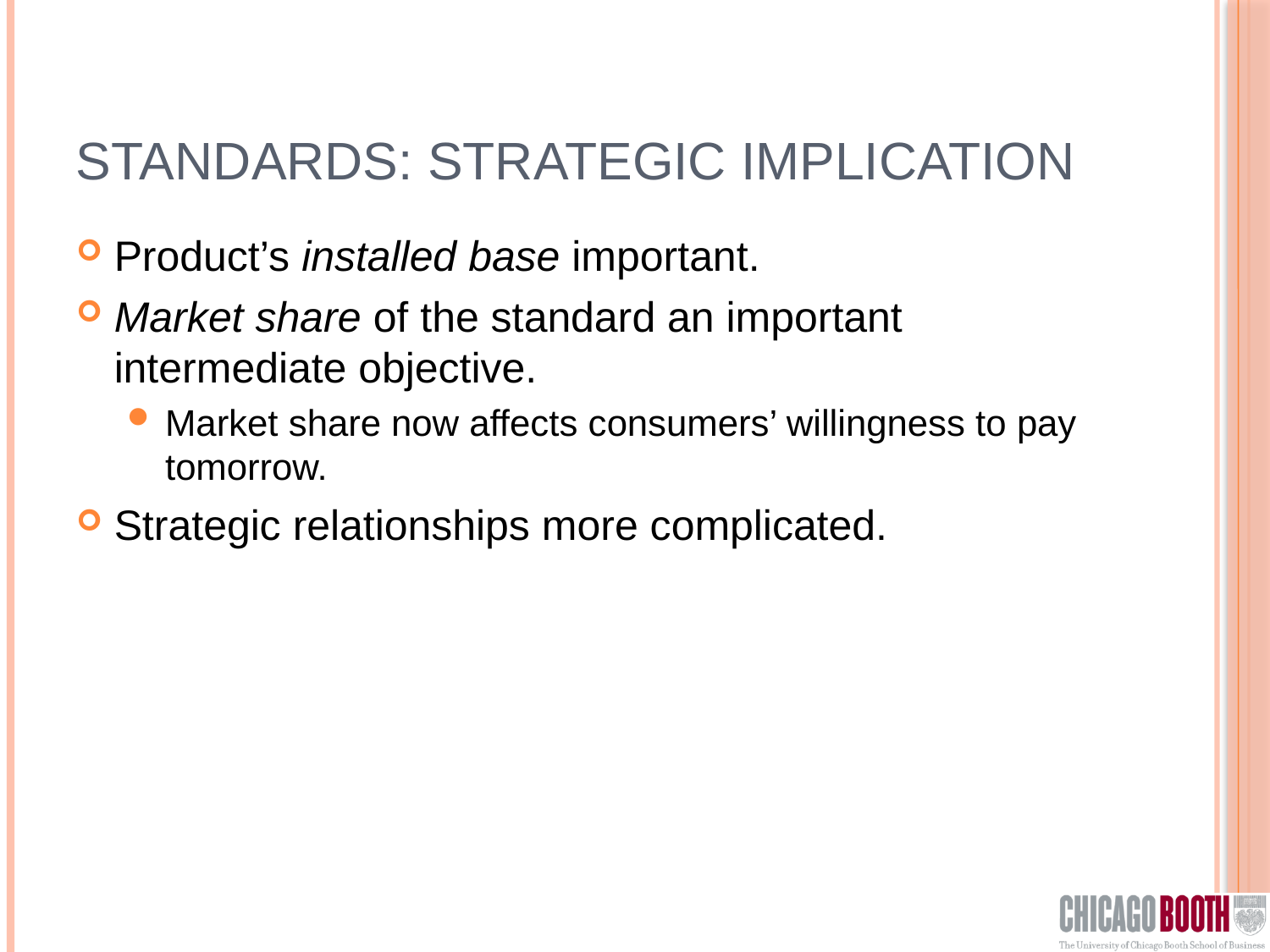

# Standards: Strategic Implication
Product’s installed base important.
Market share of the standard an important intermediate objective.
Market share now affects consumers’ willingness to pay tomorrow.
Strategic relationships more complicated.